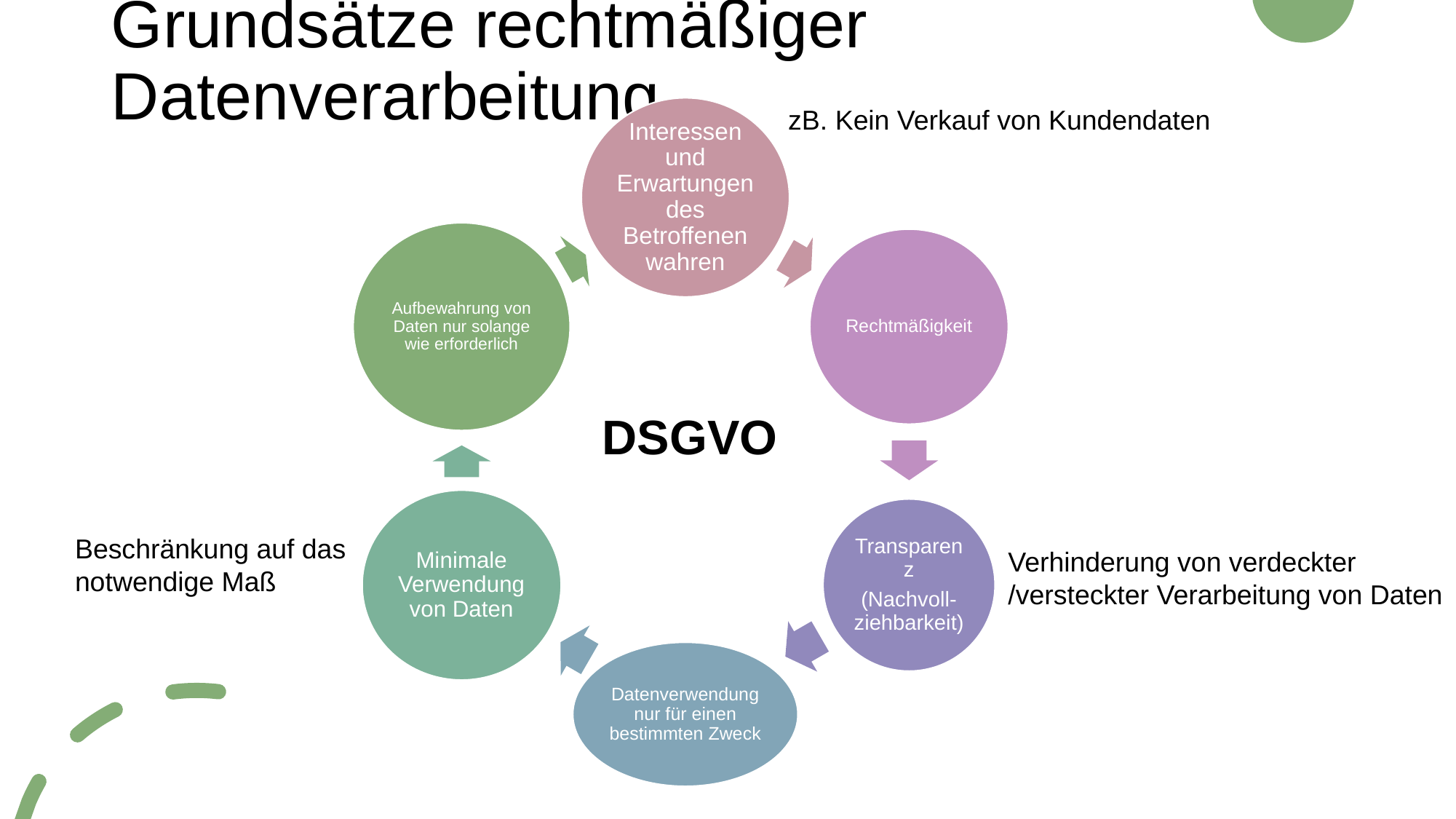

# Grundsätze rechtmäßiger Datenverarbeitung
Interessen und Erwartungen des Betroffenen wahren

Rechtmäßigkeit

Transparenz
(Nachvoll-ziehbarkeit)

Datenverwendung nur für einen bestimmten Zweck

Minimale Verwendung von Daten

Aufbewahrung von Daten nur solange wie erforderlich

zB. Kein Verkauf von Kundendaten
DSGVO
Beschränkung auf das
notwendige Maß
Verhinderung von verdeckter
/versteckter Verarbeitung von Daten